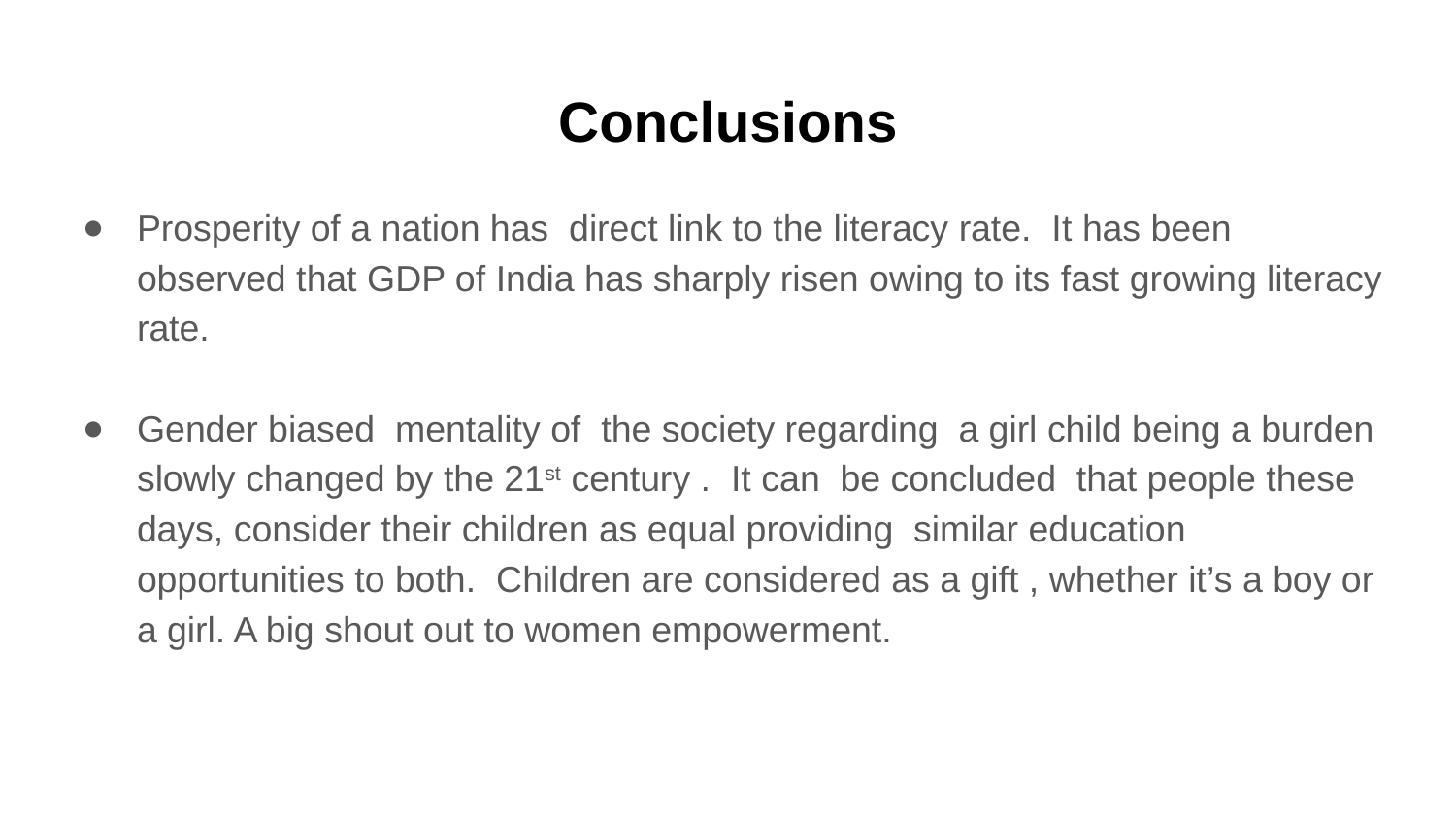

# Conclusions
Prosperity of a nation has  direct link to the literacy rate.  It has been observed that GDP of India has sharply risen owing to its fast growing literacy rate.

Gender biased  mentality of  the society regarding  a girl child being a burden slowly changed by the 21st century .  It can  be concluded  that people these days, consider their children as equal providing  similar education opportunities to both.  Children are considered as a gift , whether it’s a boy or a girl. A big shout out to women empowerment.